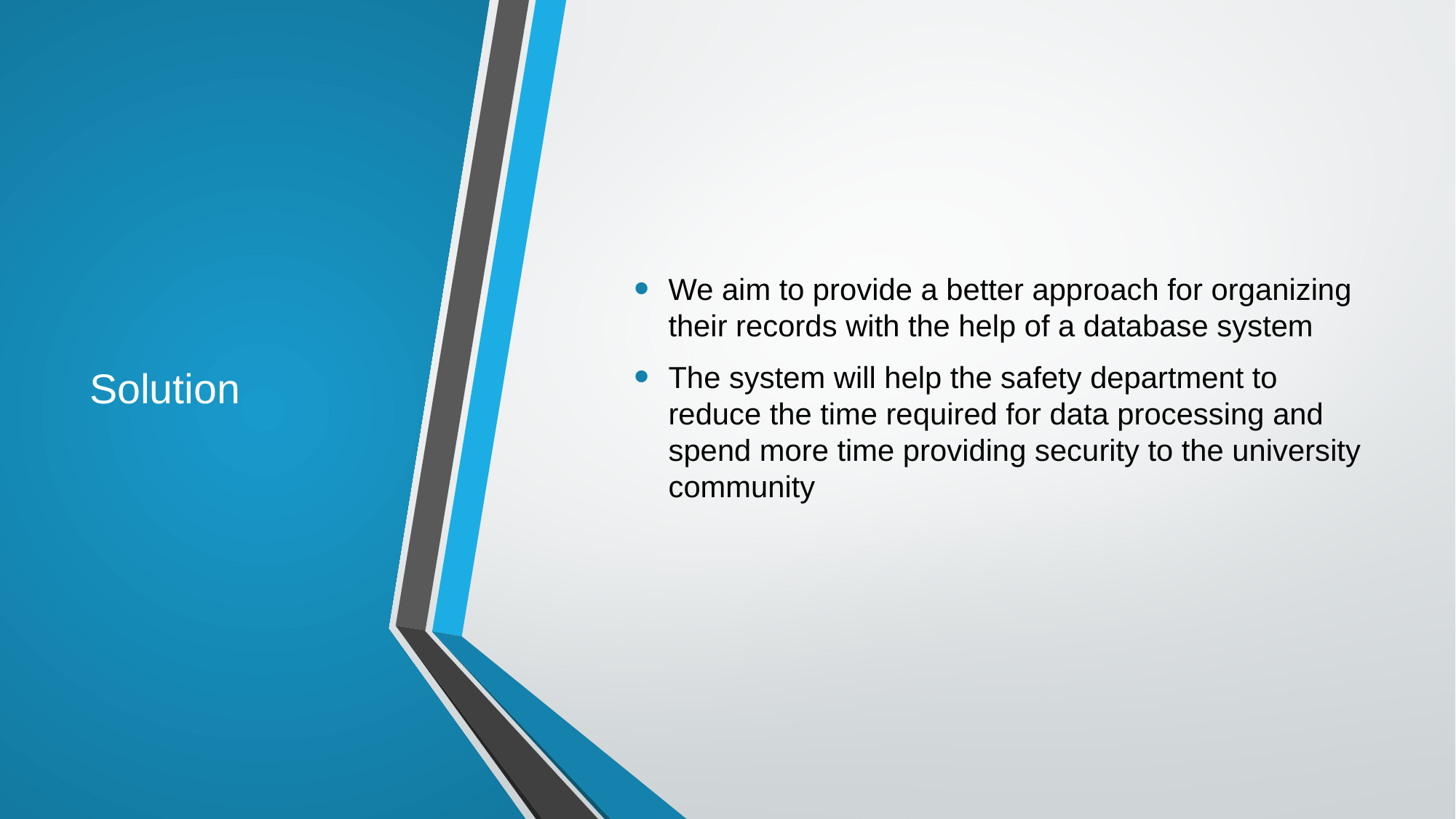

We aim to provide a better approach for organizing their records with the help of a database system
The system will help the safety department to reduce the time required for data processing and spend more time providing security to the university community
# Solution